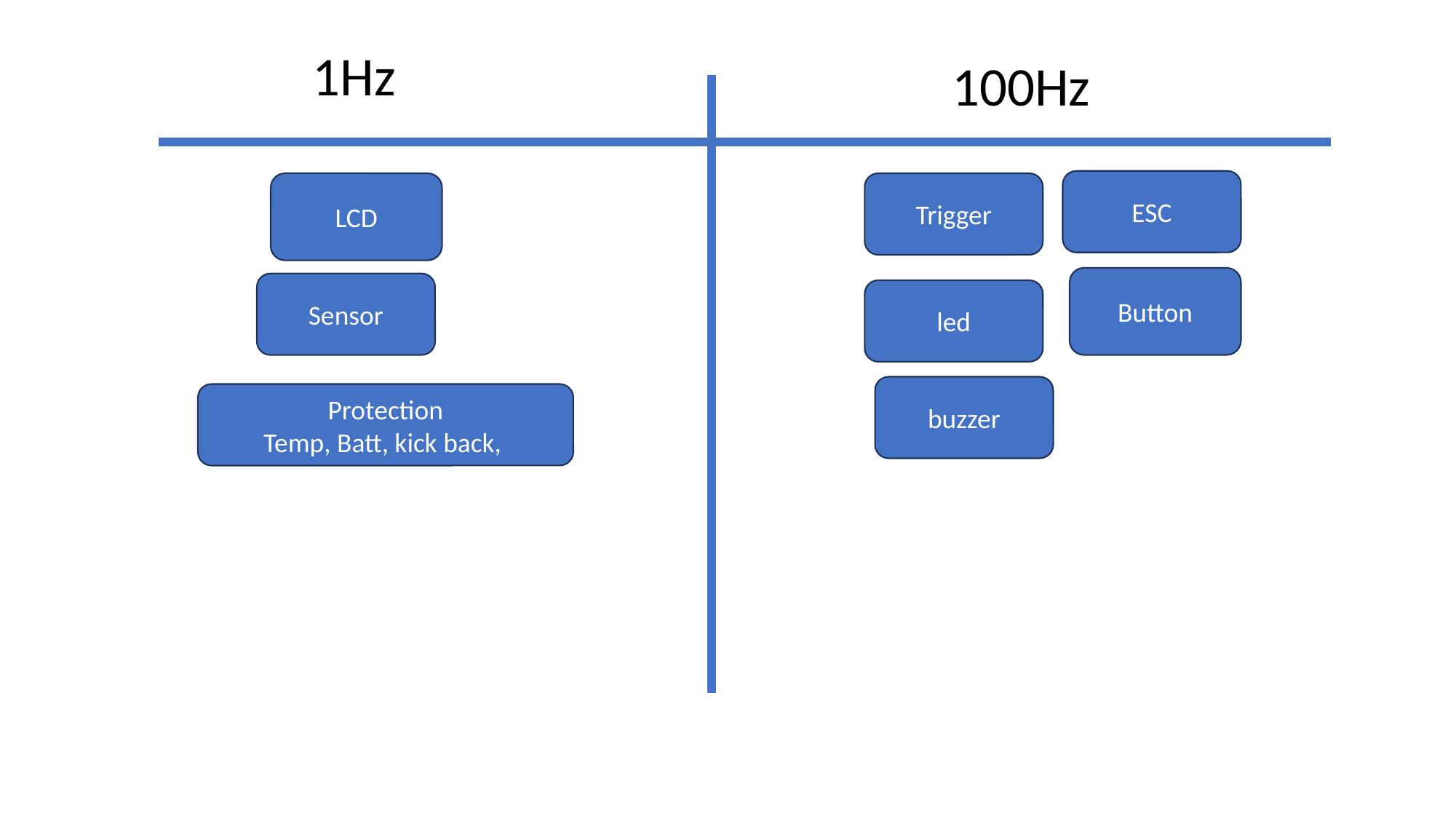

1Hz
100Hz
ESC
LCD
Trigger
Button
Sensor
led
buzzer
Protection
Temp, Batt, kick back,